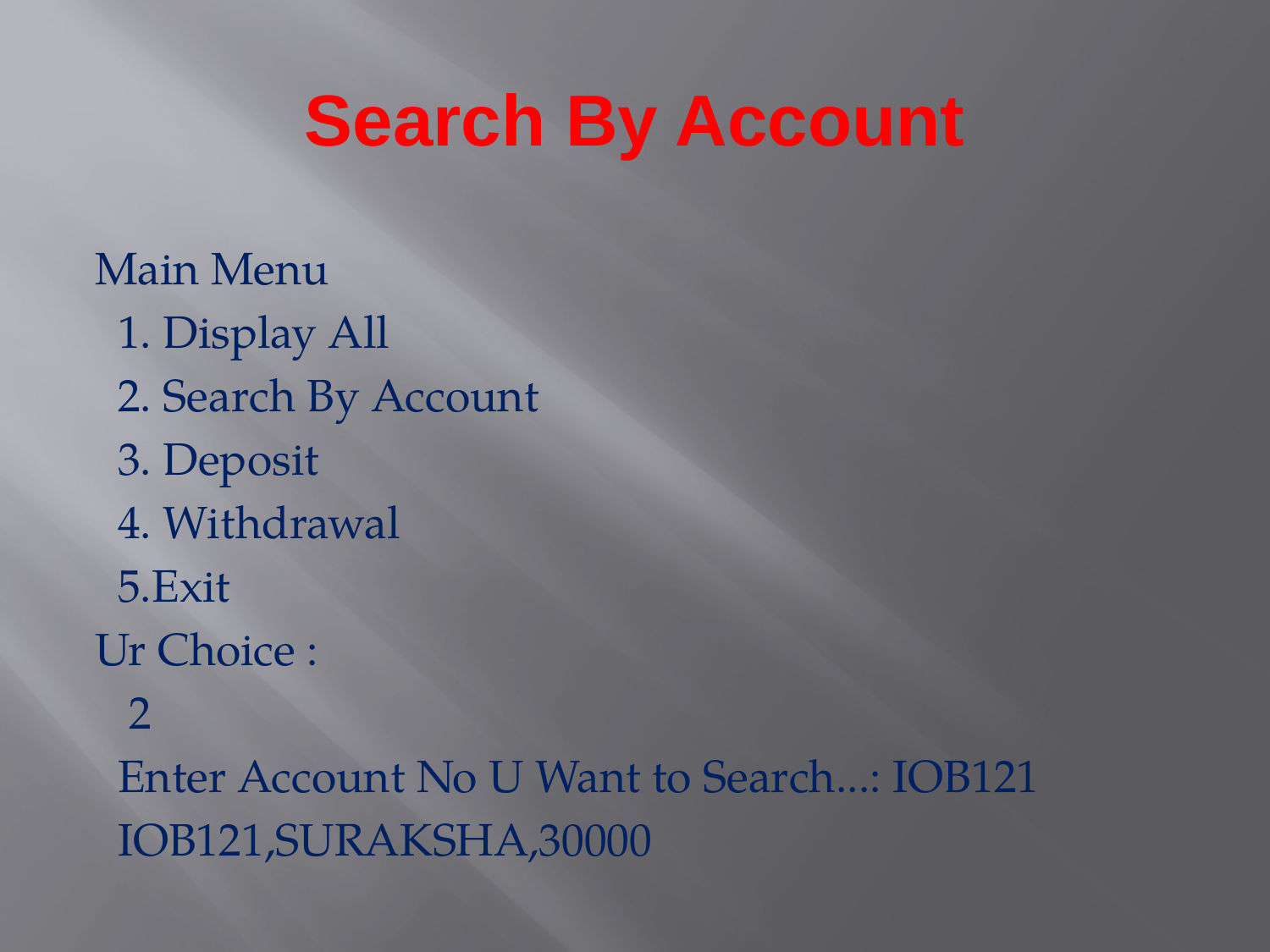

# Search By Account
Main Menu
  1. Display All
  2. Search By Account
  3. Deposit
  4. Withdrawal
  5.Exit
Ur Choice :
   2
  Enter Account No U Want to Search...: IOB121
  IOB121,SURAKSHA,30000